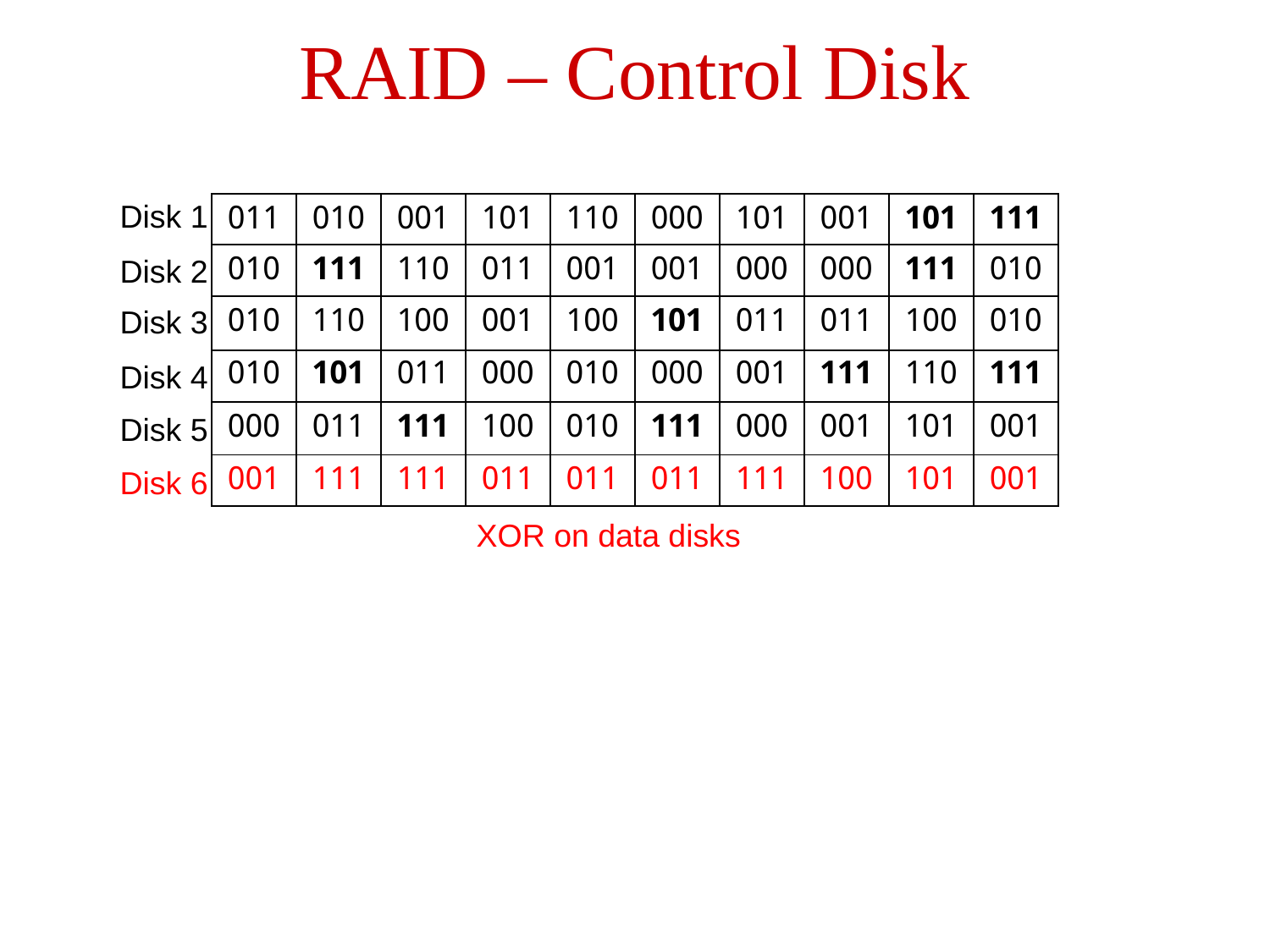

RAID – Control Disk
Disk 1
| 011 | 010 | 001 | 101 | 110 | 000 | 101 | 001 | 101 | 111 |
| --- | --- | --- | --- | --- | --- | --- | --- | --- | --- |
| 010 | 111 | 110 | 011 | 001 | 001 | 000 | 000 | 111 | 010 |
| --- | --- | --- | --- | --- | --- | --- | --- | --- | --- |
Disk 2
Disk 3
| 010 | 110 | 100 | 001 | 100 | 101 | 011 | 011 | 100 | 010 |
| --- | --- | --- | --- | --- | --- | --- | --- | --- | --- |
| 010 | 101 | 011 | 000 | 010 | 000 | 001 | 111 | 110 | 111 |
| --- | --- | --- | --- | --- | --- | --- | --- | --- | --- |
Disk 4
| 000 | 011 | 111 | 100 | 010 | 111 | 000 | 001 | 101 | 001 |
| --- | --- | --- | --- | --- | --- | --- | --- | --- | --- |
Disk 5
| 001 | 111 | 111 | 011 | 011 | 011 | 111 | 100 | 101 | 001 |
| --- | --- | --- | --- | --- | --- | --- | --- | --- | --- |
Disk 6
XOR on data disks